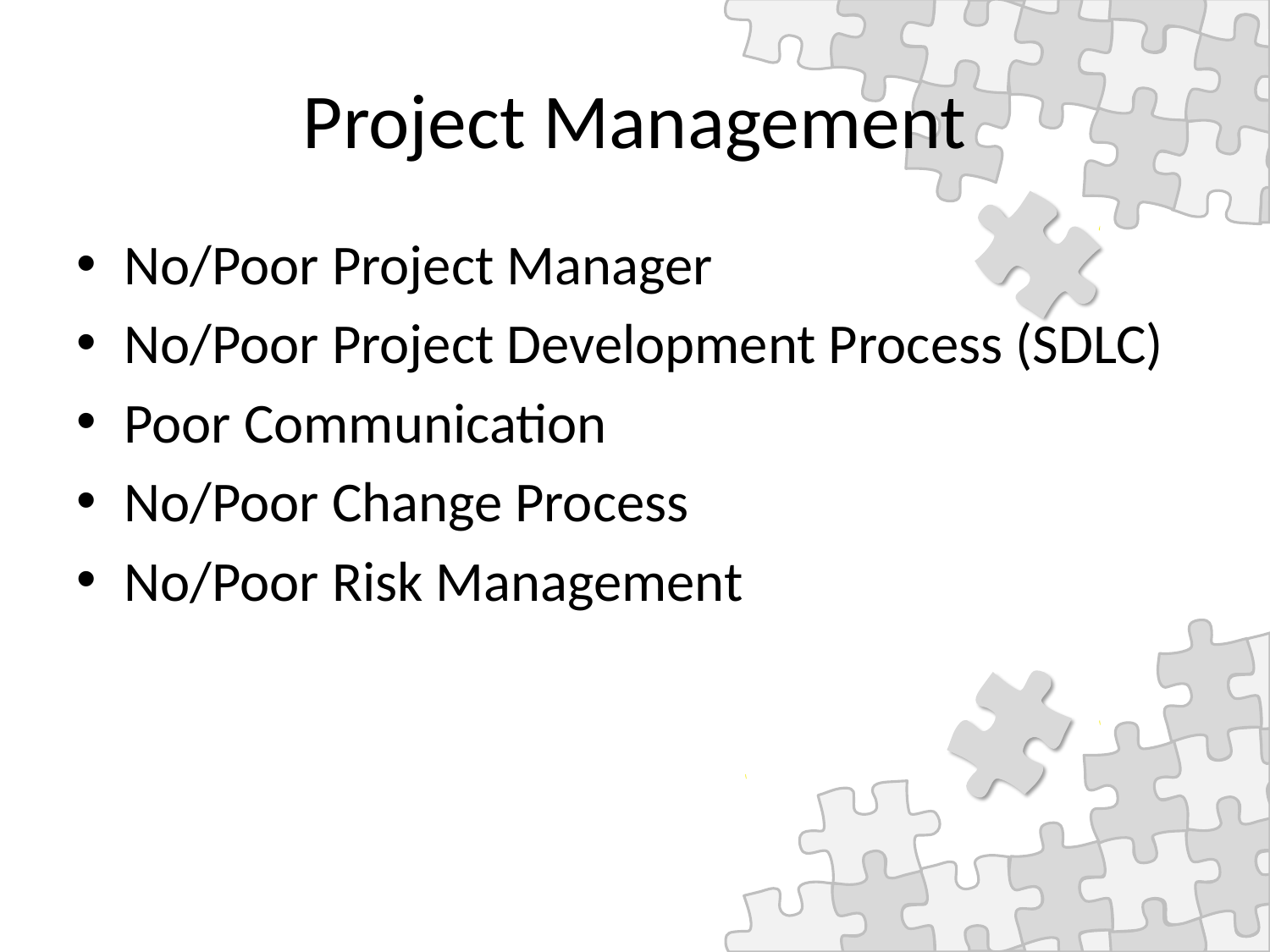

# Project Management
No/Poor Project Manager
No/Poor Project Development Process (SDLC)
Poor Communication
No/Poor Change Process
No/Poor Risk Management